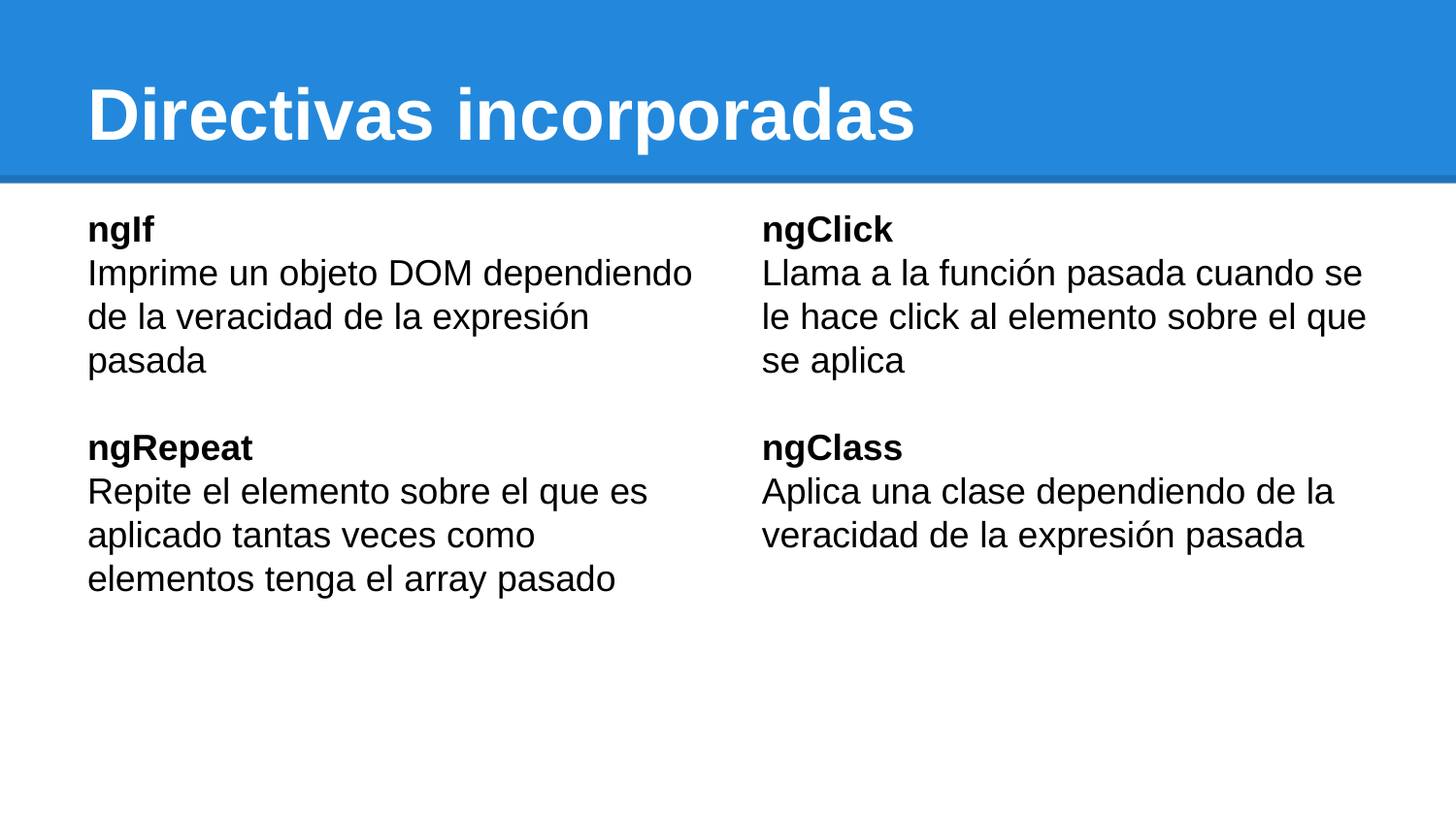

# Directivas incorporadas
ngIf
Imprime un objeto DOM dependiendo de la veracidad de la expresión pasada

ngRepeat
Repite el elemento sobre el que es aplicado tantas veces como elementos tenga el array pasado
ngClick
Llama a la función pasada cuando se le hace click al elemento sobre el que se aplica

ngClass
Aplica una clase dependiendo de la veracidad de la expresión pasada